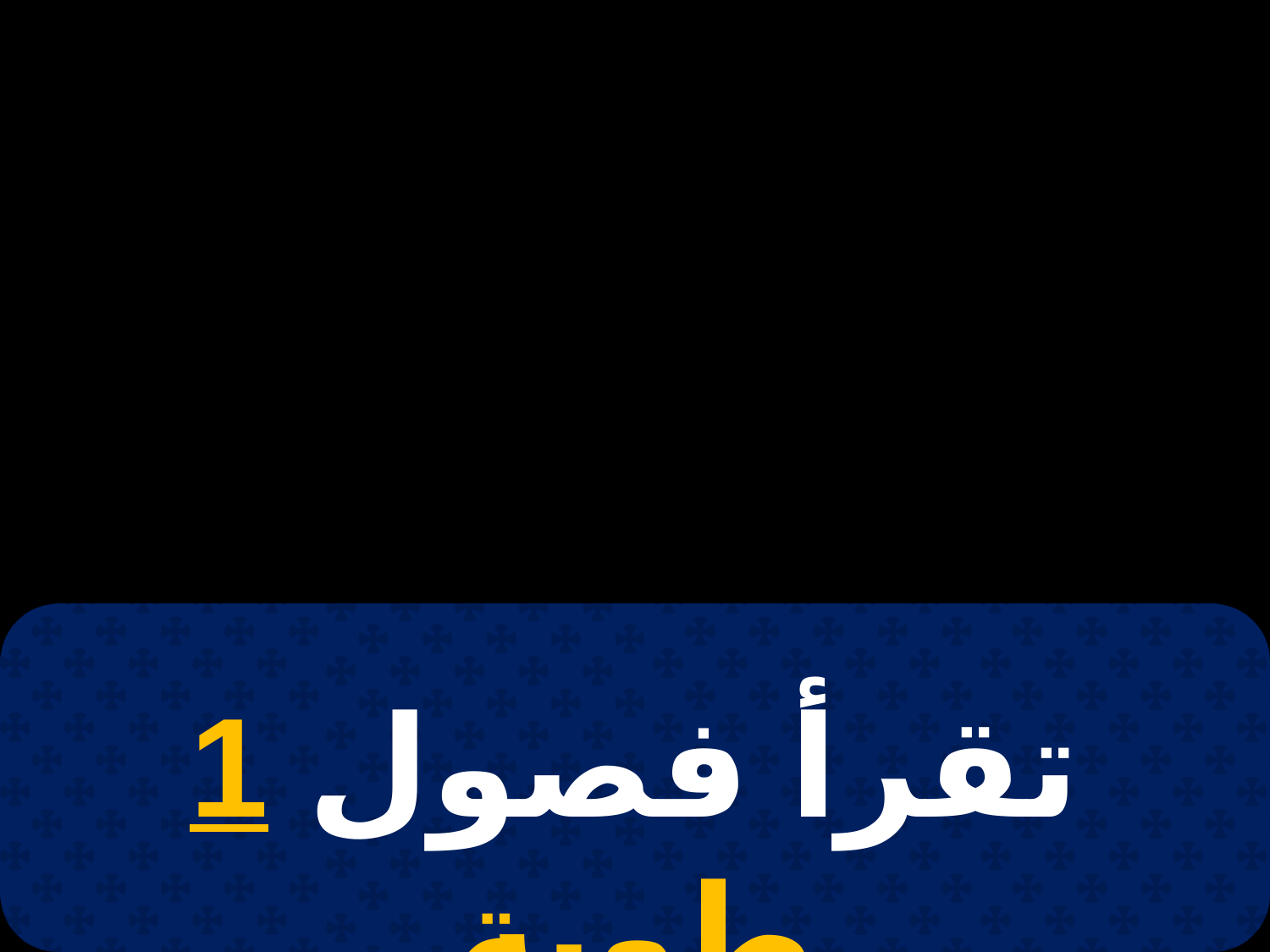

# 6 أبيب
تقرأ فصول 1 طوبة